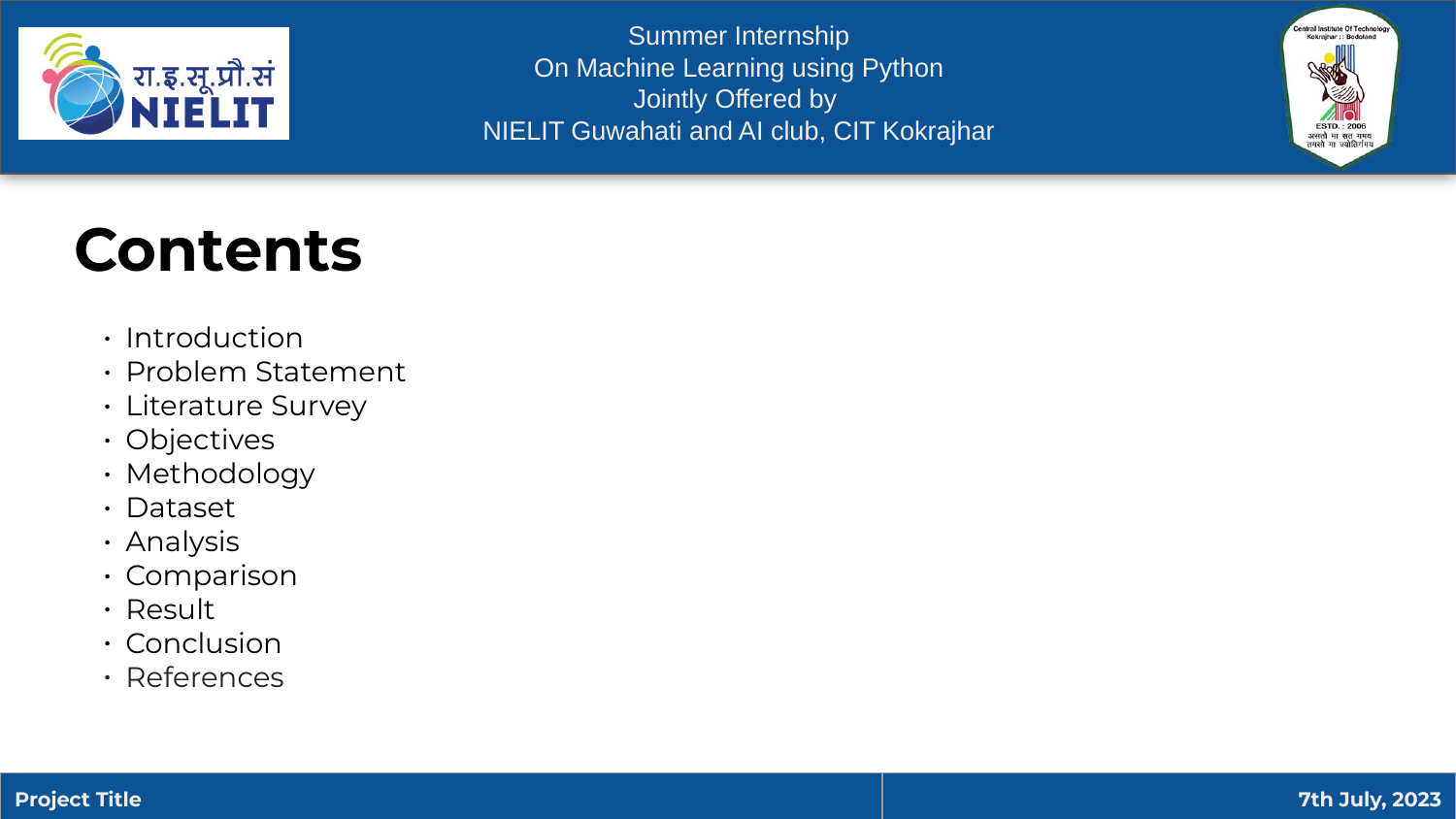

Contents
Introduction
Problem Statement
Literature Survey
Objectives
Methodology
Dataset
Analysis
Comparison
Result
Conclusion
References